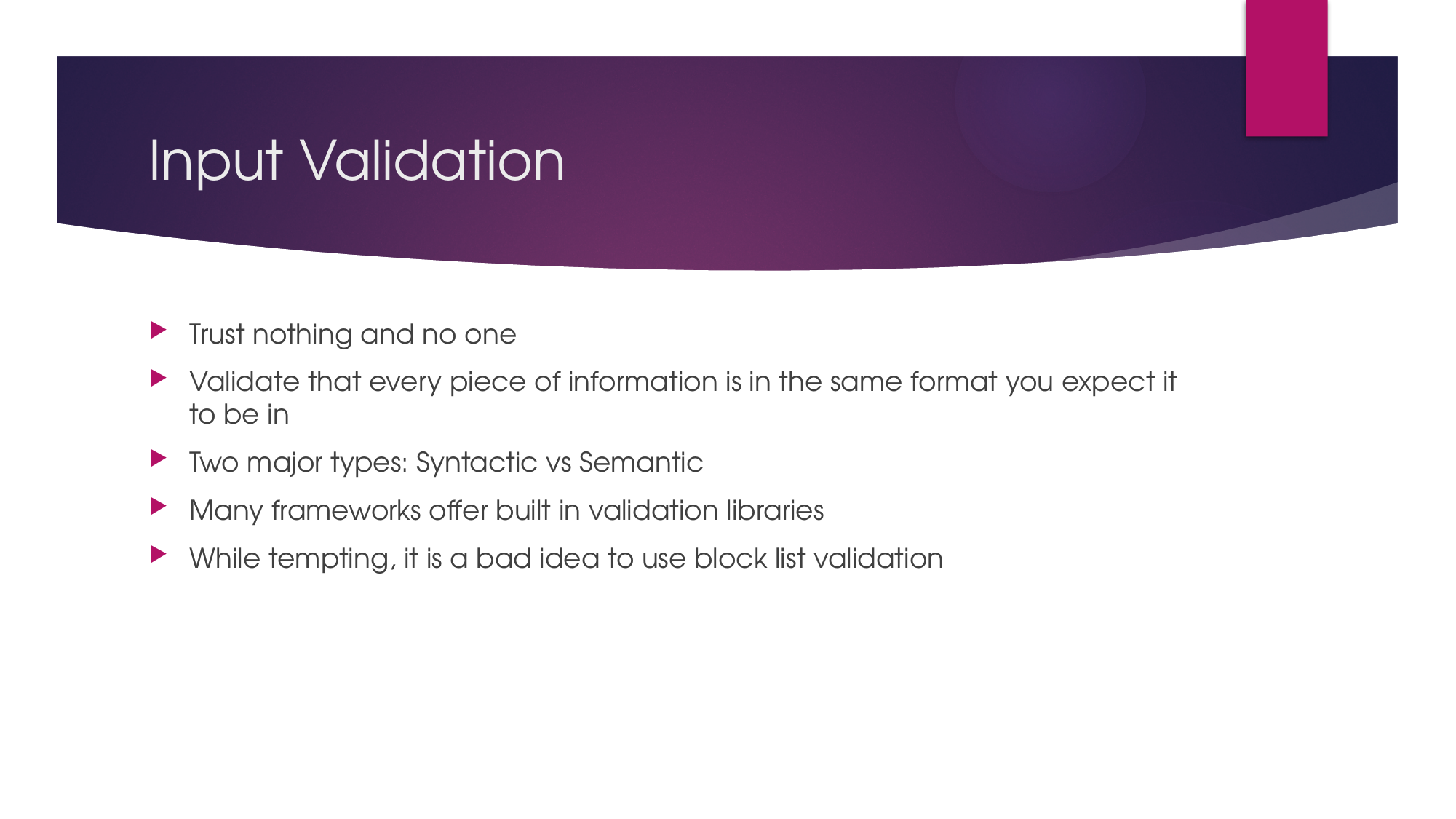

# Input Validation
Trust nothing and no one
Validate that every piece of information is in the same format you expect it to be in
Two major types: Syntactic vs Semantic
Many frameworks offer built in validation libraries
While tempting, it is a bad idea to use block list validation